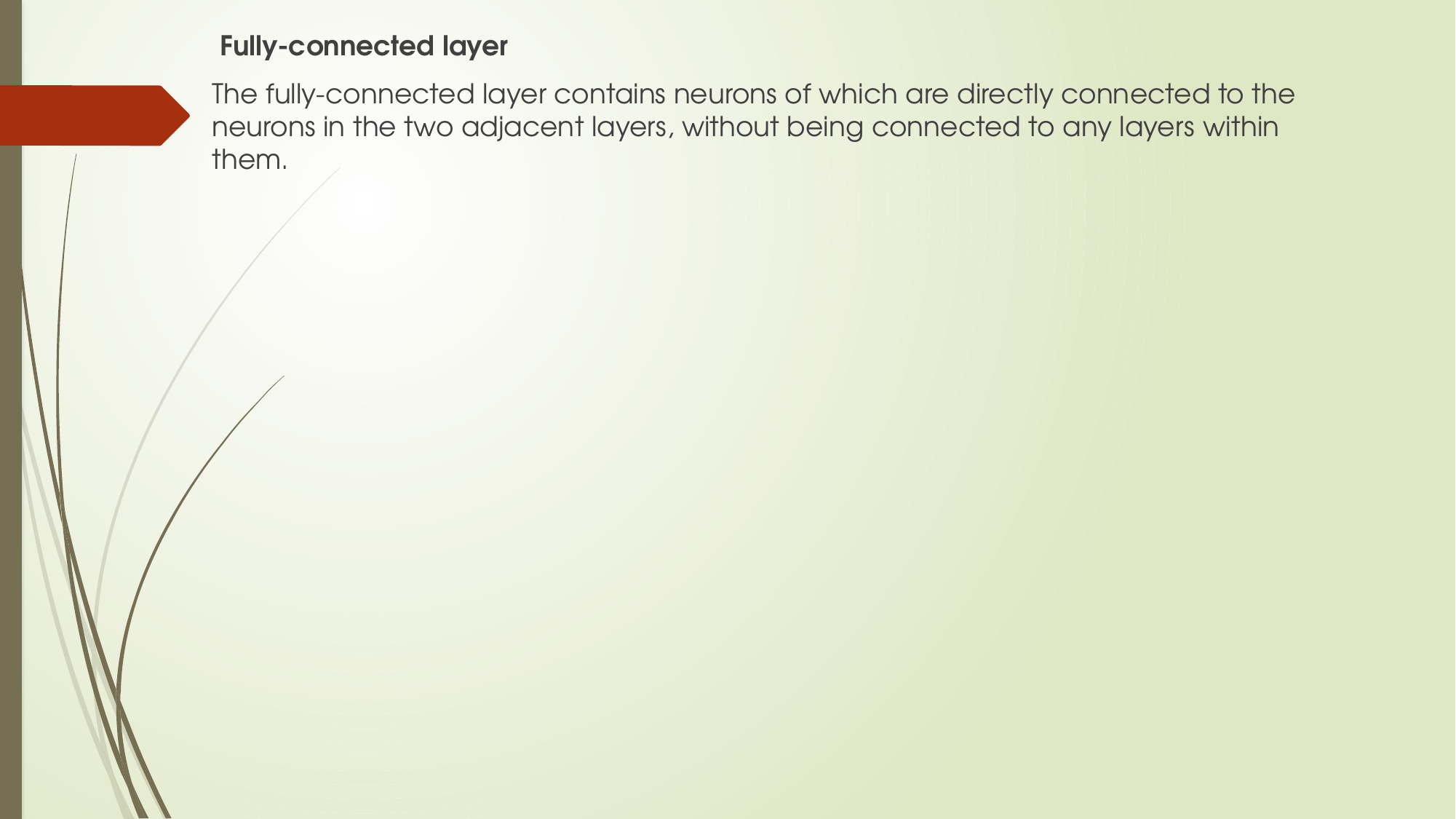

Fully-connected layer
The fully-connected layer contains neurons of which are directly connected to the neurons in the two adjacent layers, without being connected to any layers within them.